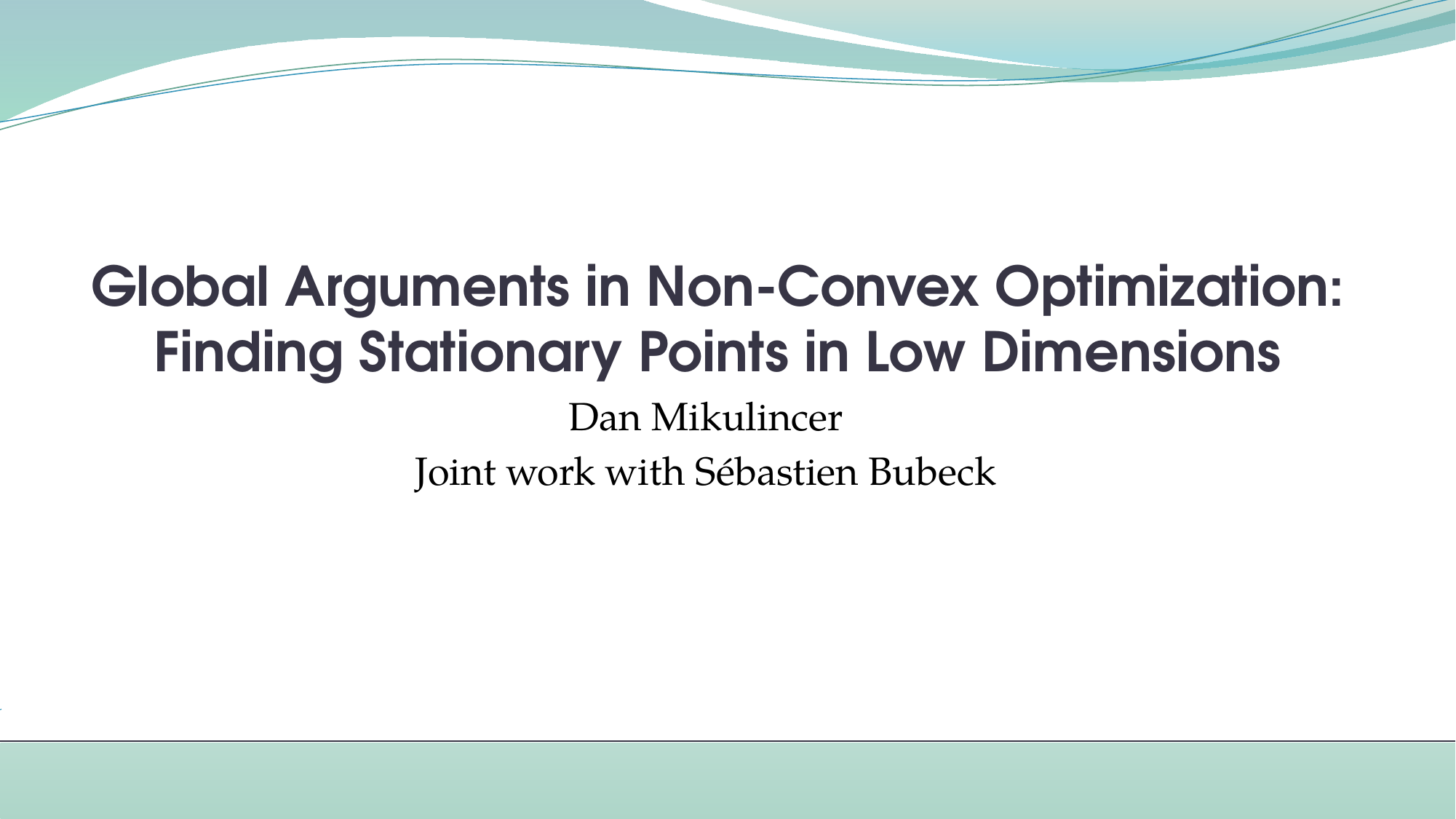

# Global Arguments in Non-Convex Optimization: Finding Stationary Points in Low Dimensions
Dan Mikulincer
Joint work with Sébastien Bubeck